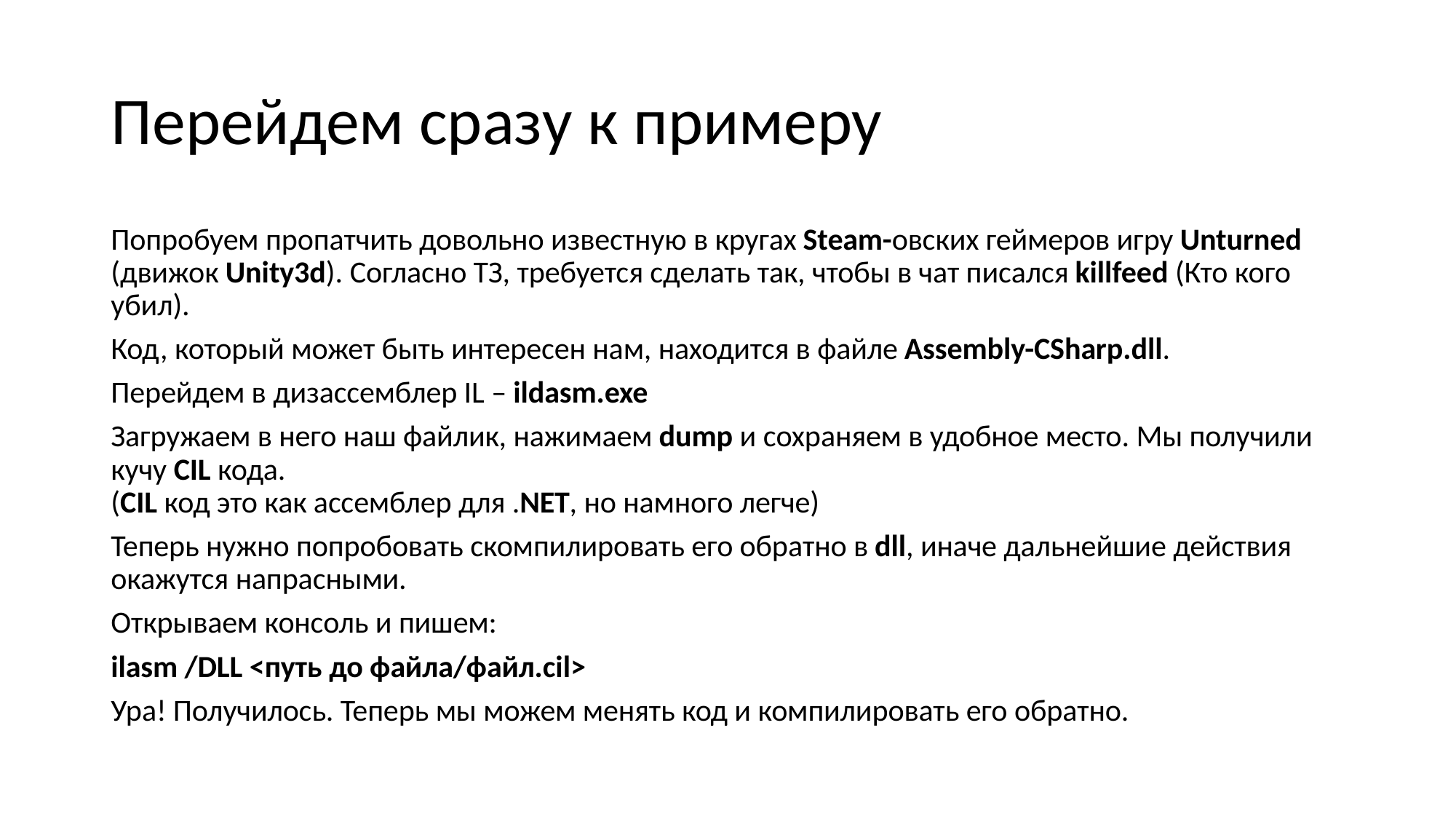

# Перейдем сразу к примеру
Попробуем пропатчить довольно известную в кругах Steam-овских геймеров игру Unturned (движок Unity3d). Согласно ТЗ, требуется сделать так, чтобы в чат писался killfeed (Кто кого убил).
Код, который может быть интересен нам, находится в файле Assembly-CSharp.dll.
Перейдем в дизассемблер IL – ildasm.exe
Загружаем в него наш файлик, нажимаем dump и сохраняем в удобное место. Мы получили кучу CIL кода.
(CIL код это как ассемблер для .NET, но намного легче)
Теперь нужно попробовать скомпилировать его обратно в dll, иначе дальнейшие действия окажутся напрасными.
Открываем консоль и пишем:
ilasm /DLL <путь до файла/файл.cil>
Ура! Получилось. Теперь мы можем менять код и компилировать его обратно.